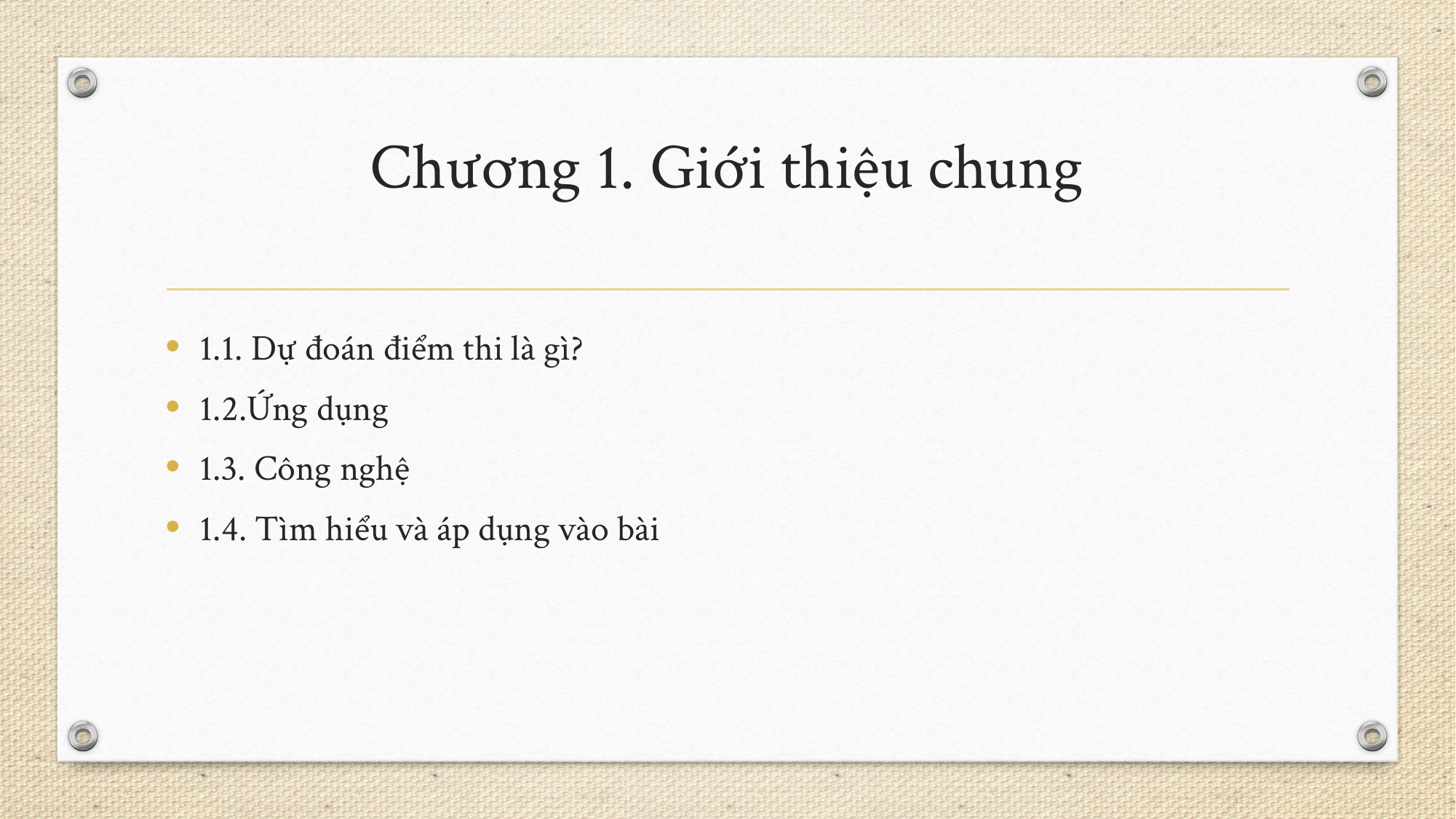

# Chương 1. Giới thiệu chung
1.1. Dự đoán điểm thi là gì?
1.2.Ứng dụng
1.3. Công nghệ
1.4. Tìm hiểu và áp dụng vào bài